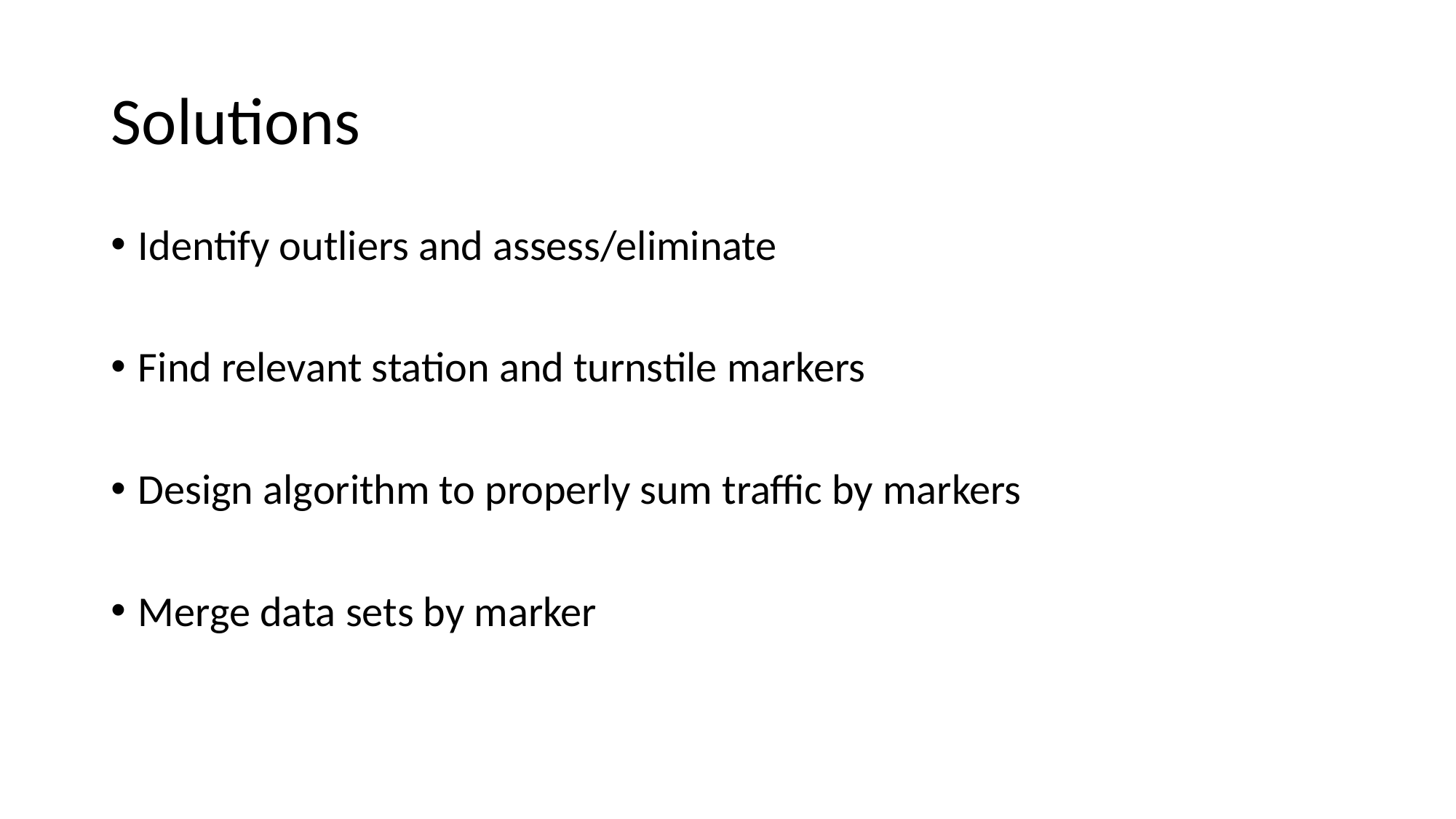

# Solutions
Identify outliers and assess/eliminate

Find relevant station and turnstile markers

Design algorithm to properly sum traffic by markers

Merge data sets by marker